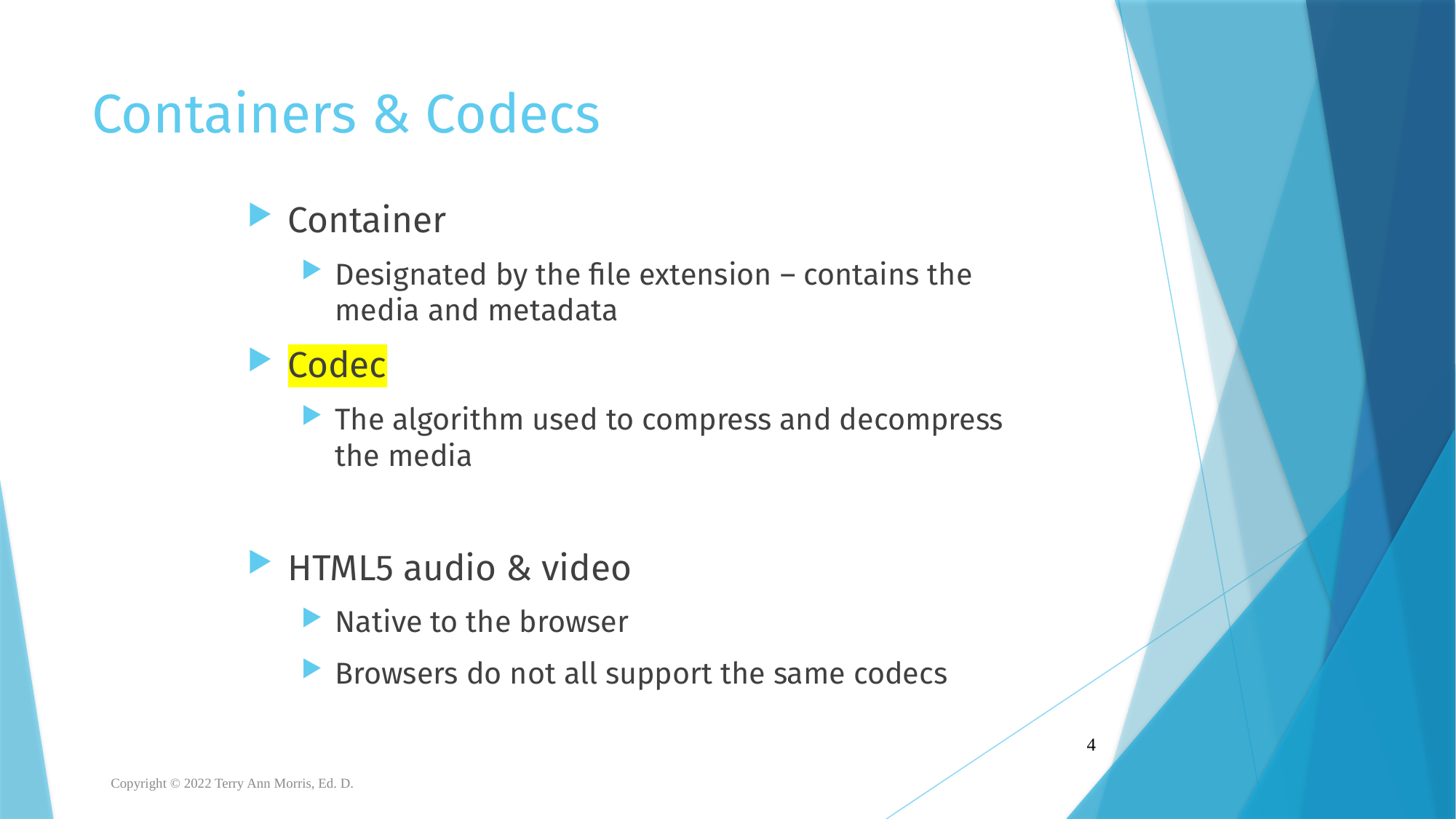

# Containers & Codecs
Container
Designated by the file extension – contains the media and metadata
Codec
The algorithm used to compress and decompress the media

HTML5 audio & video
Native to the browser
Browsers do not all support the same codecs
4